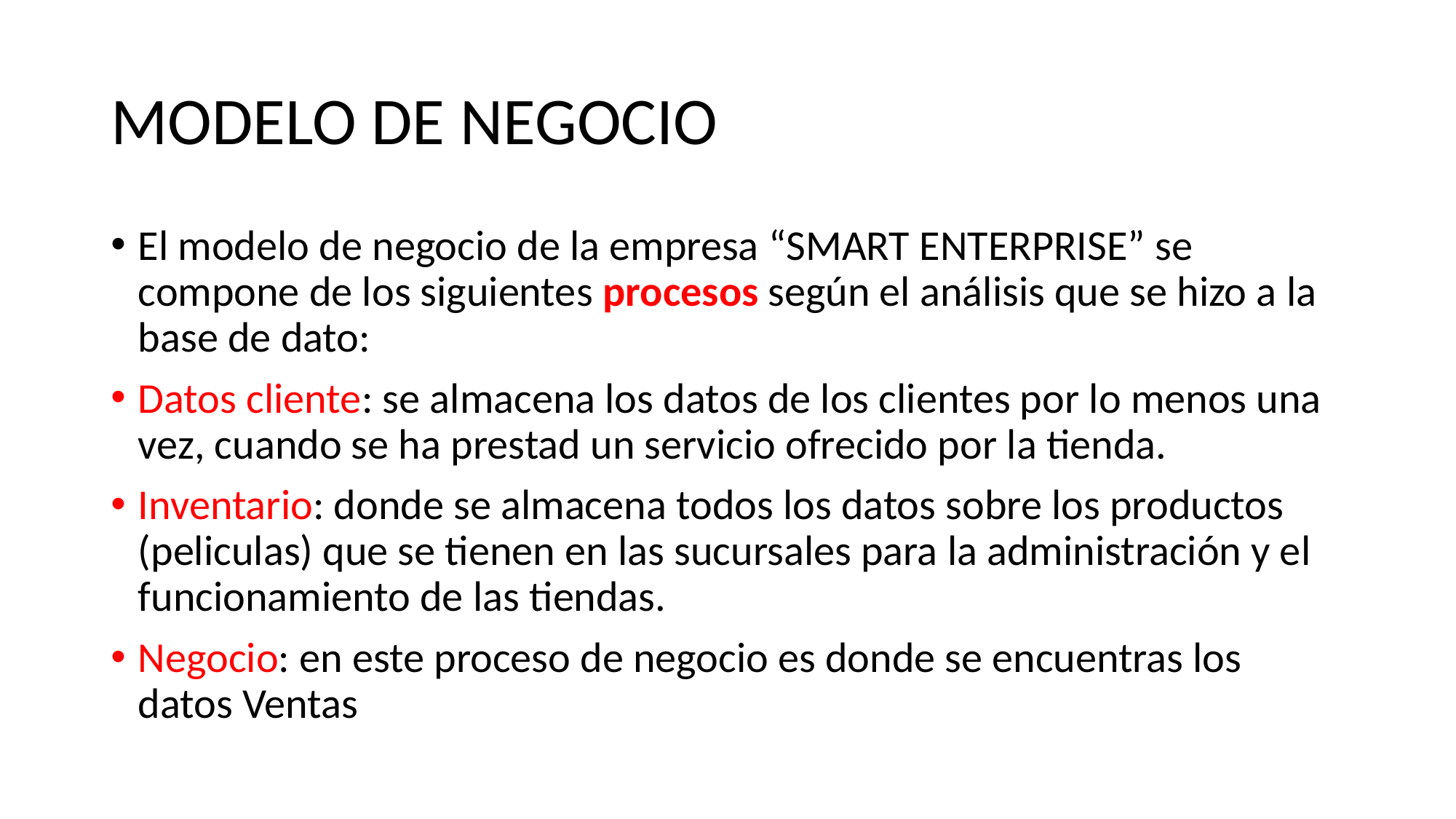

# MODELO DE NEGOCIO
El modelo de negocio de la empresa “SMART ENTERPRISE” se compone de los siguientes procesos según el análisis que se hizo a la base de dato:
Datos cliente: se almacena los datos de los clientes por lo menos una vez, cuando se ha prestad un servicio ofrecido por la tienda.
Inventario: donde se almacena todos los datos sobre los productos (peliculas) que se tienen en las sucursales para la administración y el funcionamiento de las tiendas.
Negocio: en este proceso de negocio es donde se encuentras los datos Ventas